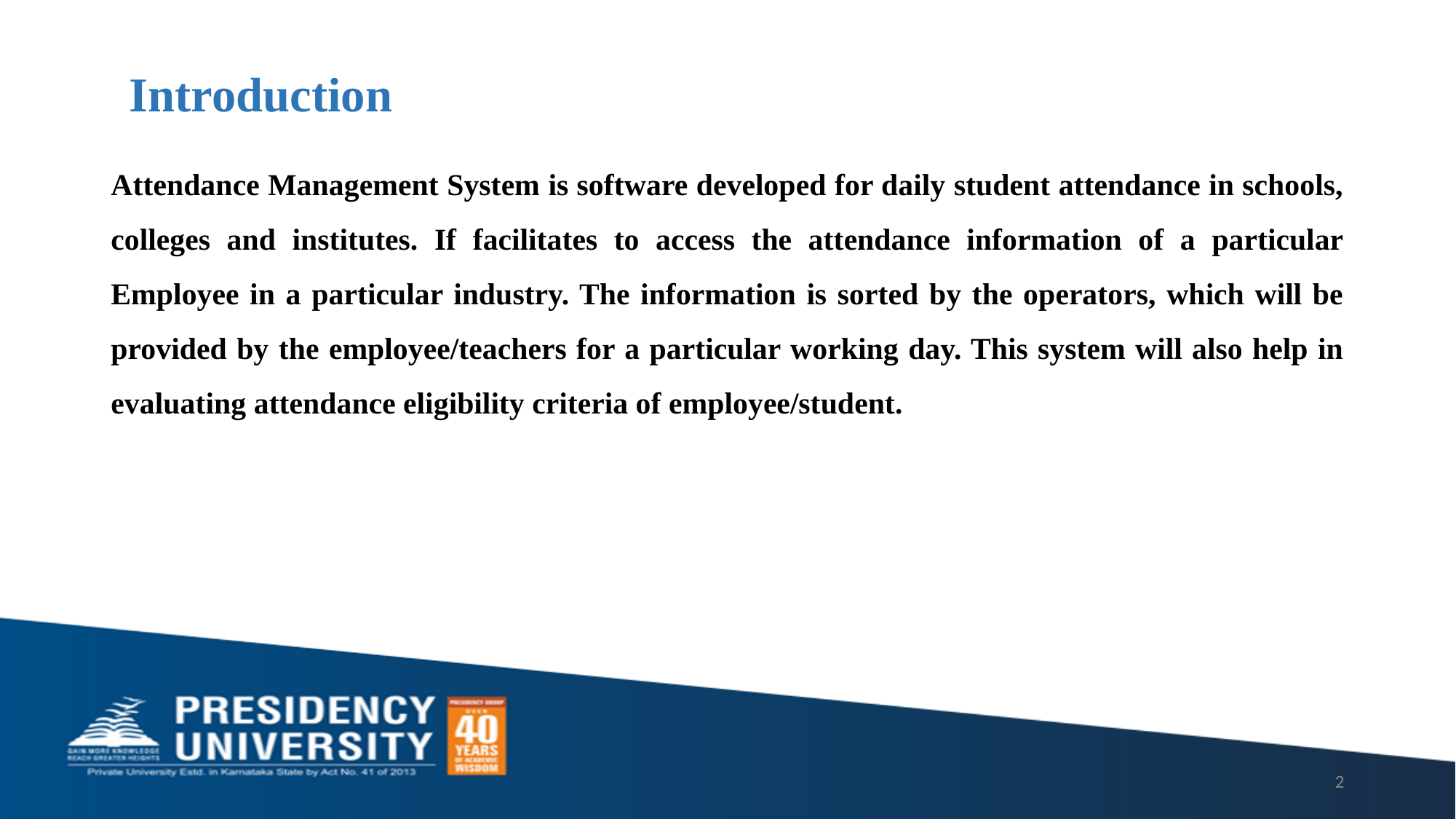

# Introduction
Attendance Management System is software developed for daily student attendance in schools, colleges and institutes. If facilitates to access the attendance information of a particular Employee in a particular industry. The information is sorted by the operators, which will be provided by the employee/teachers for a particular working day. This system will also help in evaluating attendance eligibility criteria of employee/student.
2